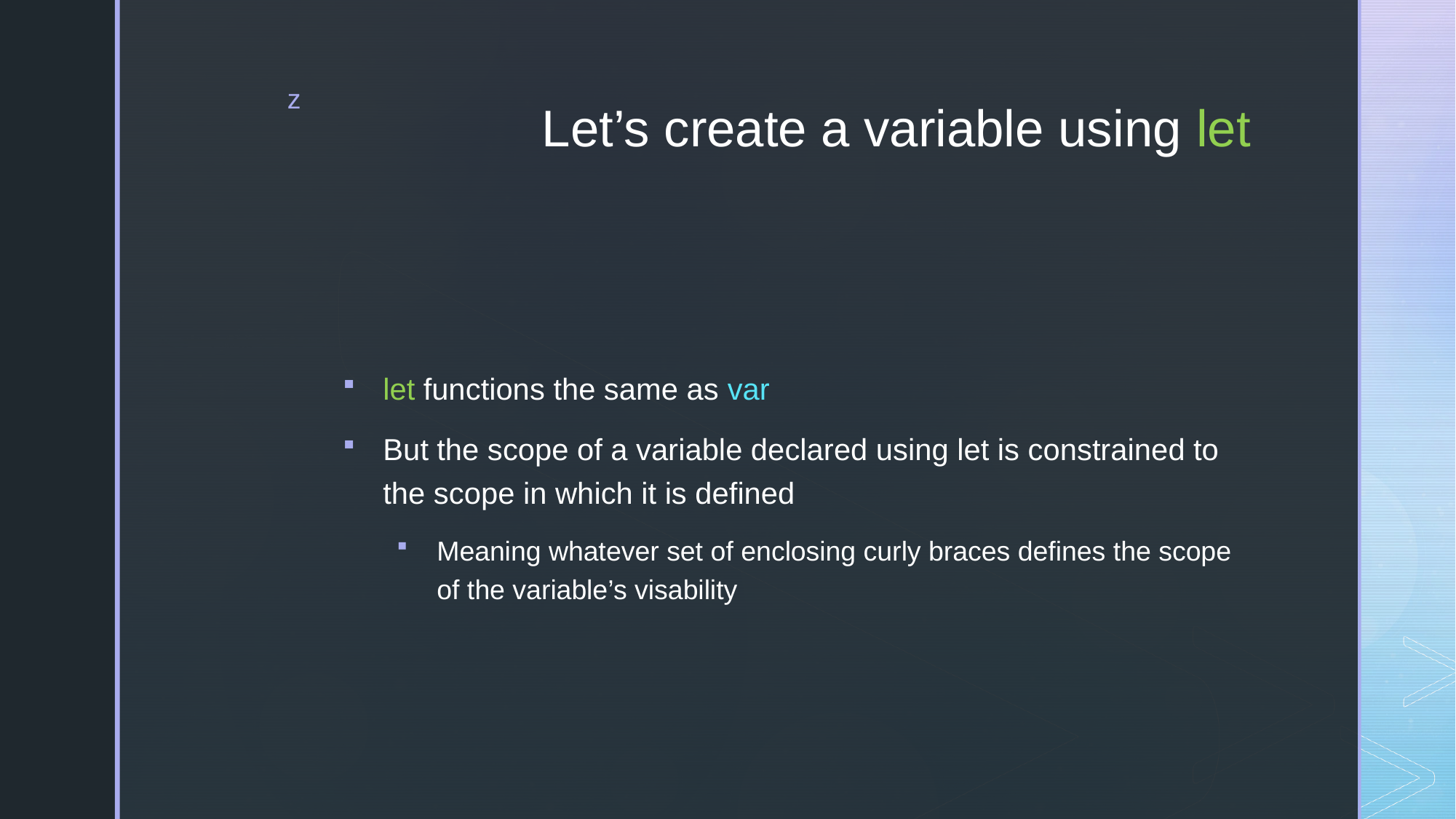

# Let’s create a variable using let
let functions the same as var
But the scope of a variable declared using let is constrained to the scope in which it is defined
Meaning whatever set of enclosing curly braces defines the scope of the variable’s visability